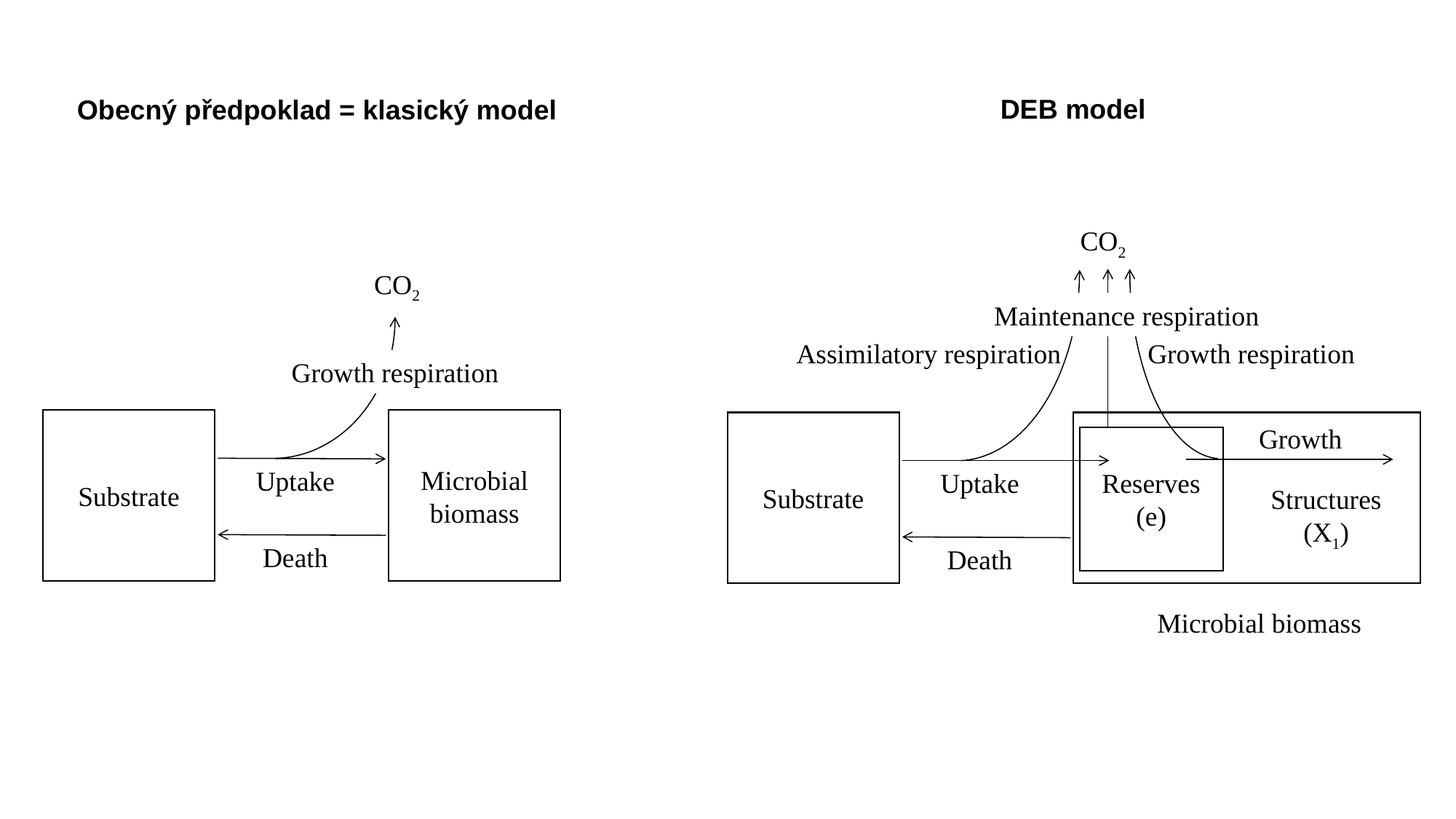

CO2
Maintenance respiration
Assimilatory respiration
Growth respiration
Substrate
Growth
Reserves
(e)
Uptake
Structures
(X1)
Death
Microbial biomass

DEB model
Obecný předpoklad = klasický model

CO2
Growth respiration
Substrate
Microbial biomass
Uptake
Death